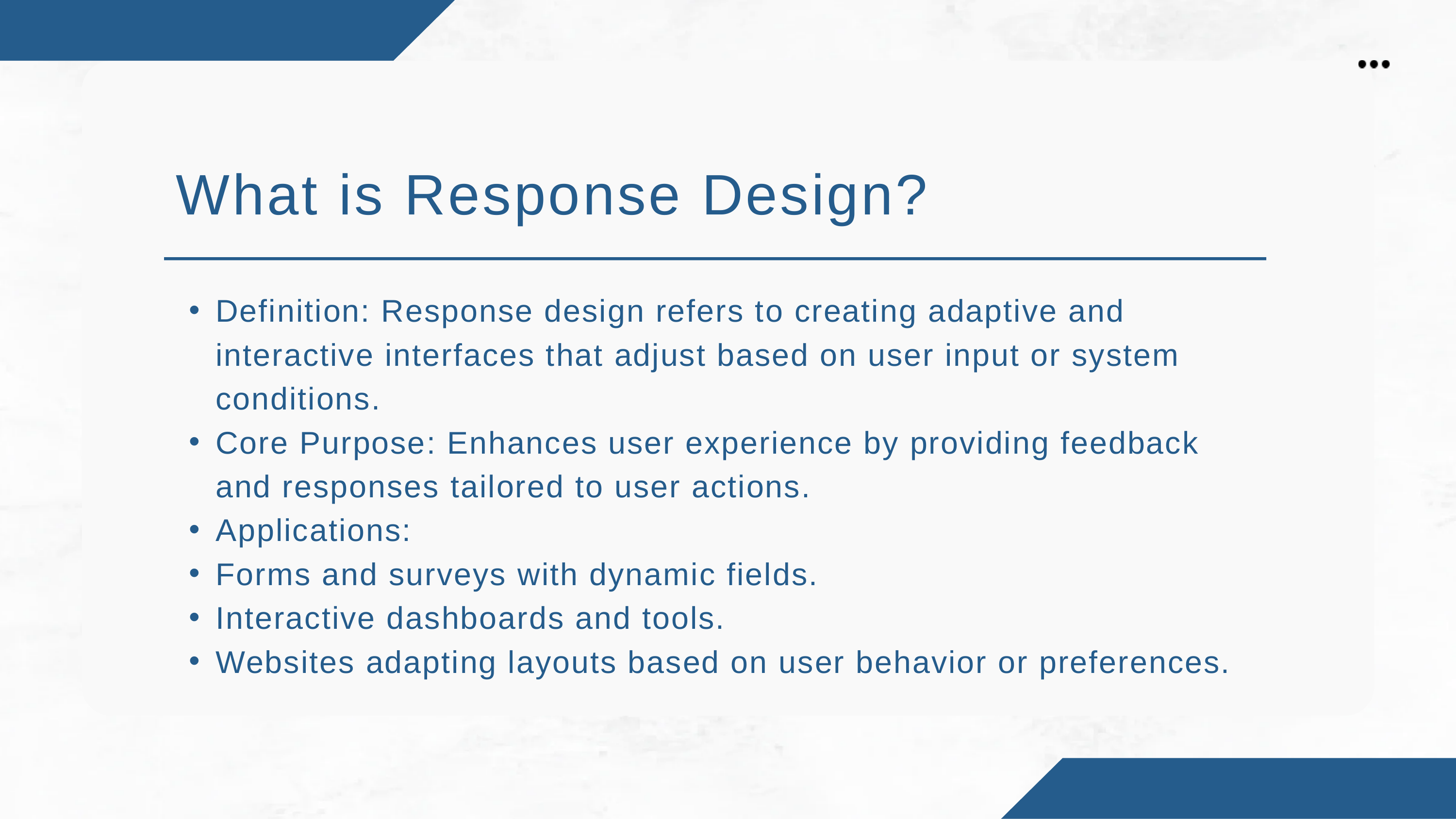

What is Response Design?

Definition: Response design refers to creating adaptive and interactive interfaces that adjust based on user input or system conditions.
Core Purpose: Enhances user experience by providing feedback and responses tailored to user actions.
Applications:
Forms and surveys with dynamic fields.
Interactive dashboards and tools.
Websites adapting layouts based on user behavior or preferences.